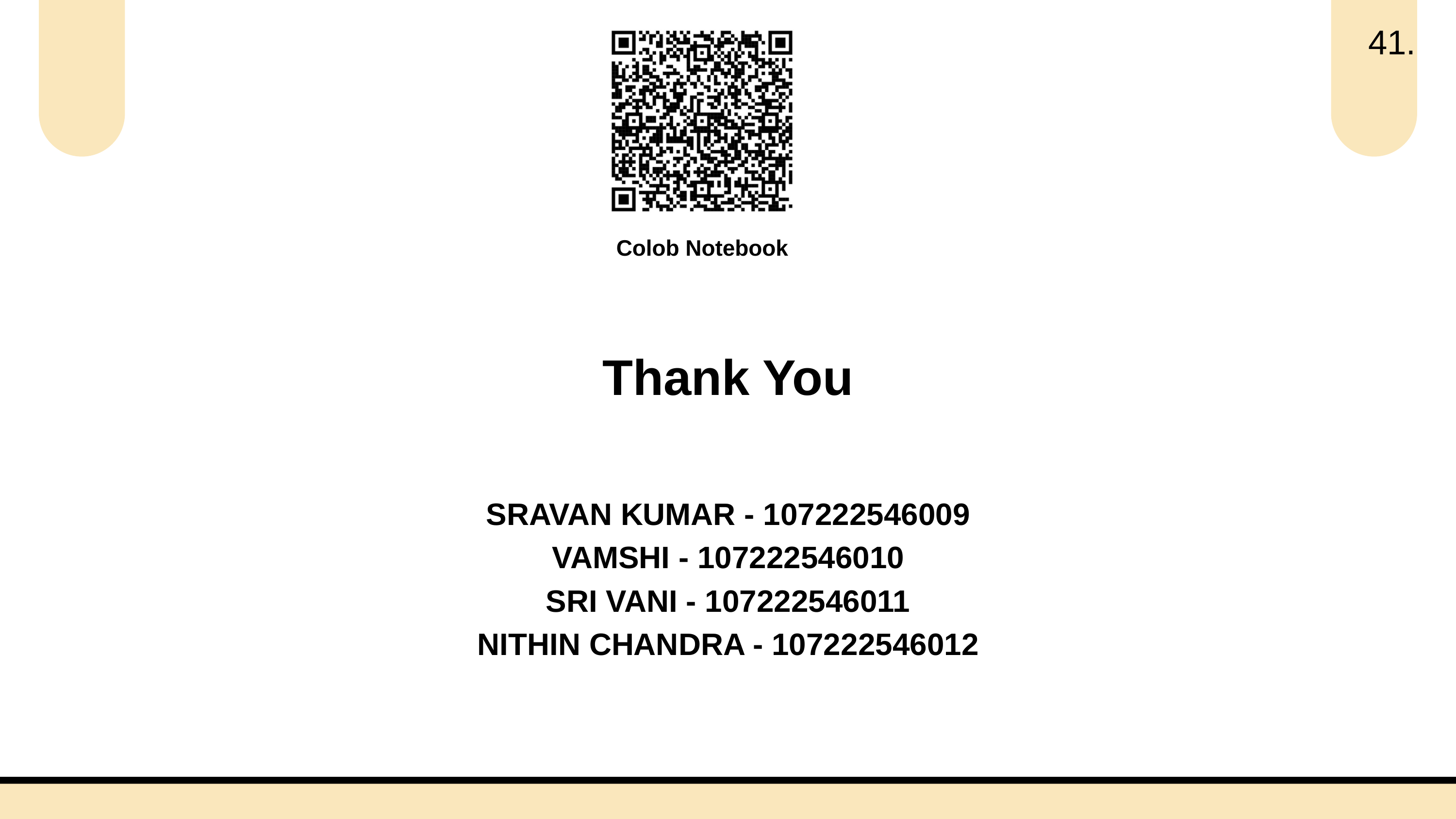

41.

Colob Notebook
Thank You
SRAVAN KUMAR - 107222546009
VAMSHI - 107222546010
SRI VANI - 107222546011
NITHIN CHANDRA - 107222546012